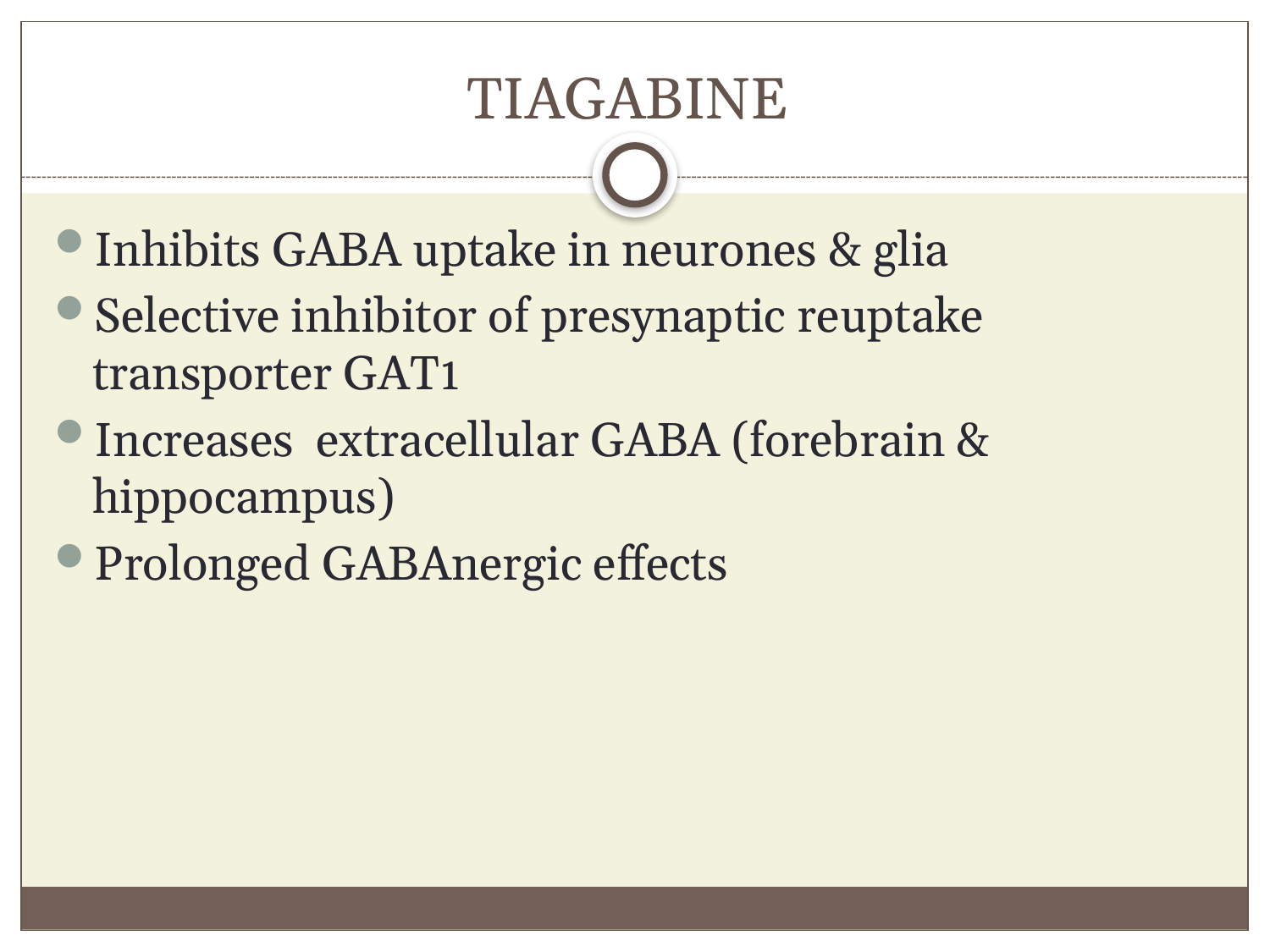

# TIAGABINE
Inhibits GABA uptake in neurones & glia
Selective inhibitor of presynaptic reuptake transporter GAT1
Increases  extracellular GABA (forebrain & hippocampus)
Prolonged GABAnergic effects